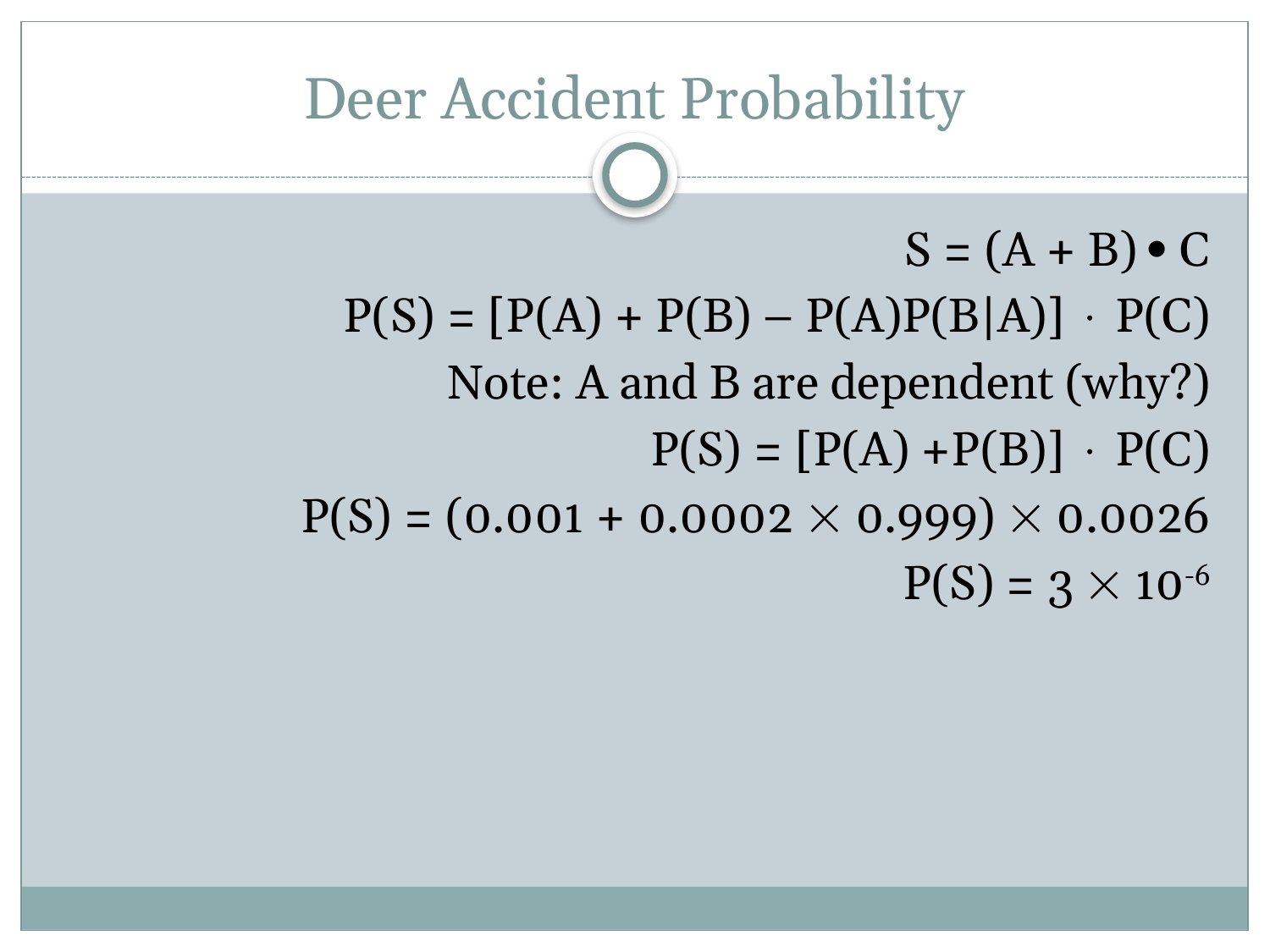

# Deer Accident Probability
S = (A + B) • C
P(S) = [P(A) + P(B) – P(A)P(B|A)] ⋅ P(C)
Note: A and B are dependent (why?)
P(S) = [P(A) +P(B)] ⋅ P(C)
P(S) = (0.001 + 0.0002 × 0.999) × 0.0026
P(S) = 3 × 10-6